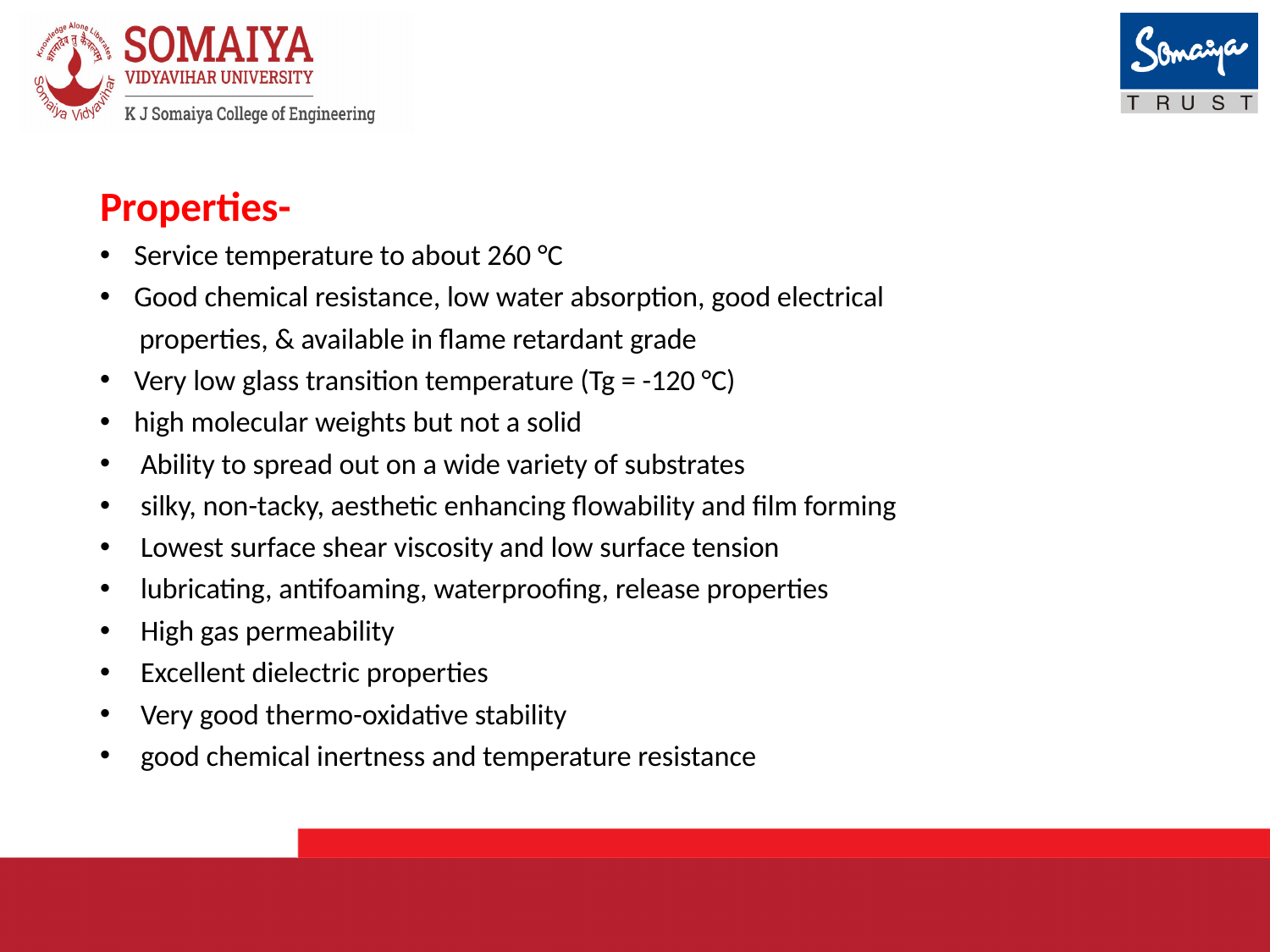

Properties-
Service temperature to about 260 °C
Good chemical resistance, low water absorption, good electrical
      properties, & available in flame retardant grade
Very low glass transition temperature (Tg = -120 °C)
high molecular weights but not a solid
 Ability to spread out on a wide variety of substrates
 silky, non-tacky, aesthetic enhancing flowability and film forming
 Lowest surface shear viscosity and low surface tension
 lubricating, antifoaming, waterproofing, release properties
 High gas permeability
 Excellent dielectric properties
 Very good thermo-oxidative stability
 good chemical inertness and temperature resistance